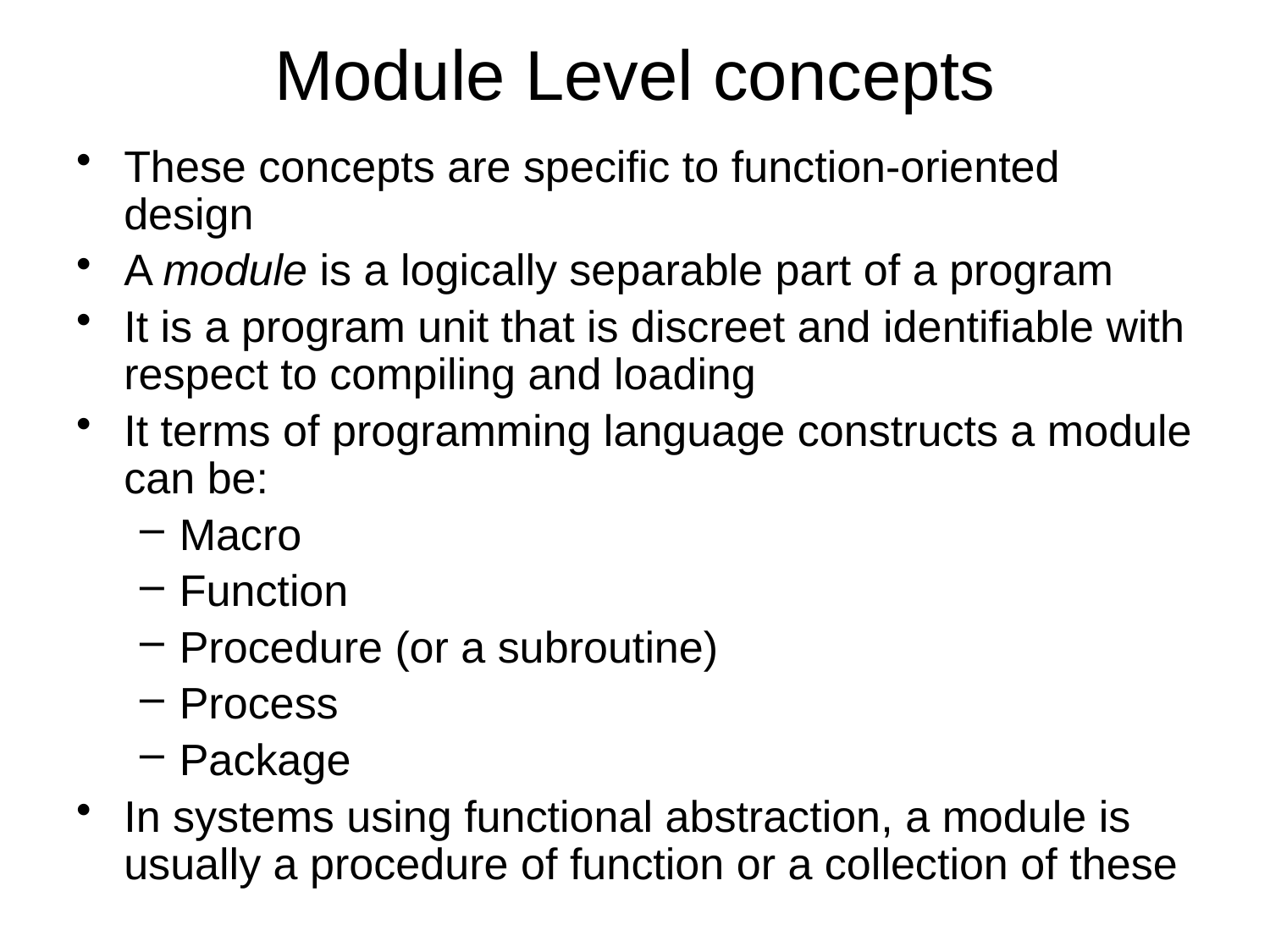

# Module Level concepts
These concepts are specific to function-oriented design
A module is a logically separable part of a program
It is a program unit that is discreet and identifiable with respect to compiling and loading
It terms of programming language constructs a module can be:
Macro
Function
Procedure (or a subroutine)
Process
Package
In systems using functional abstraction, a module is usually a procedure of function or a collection of these